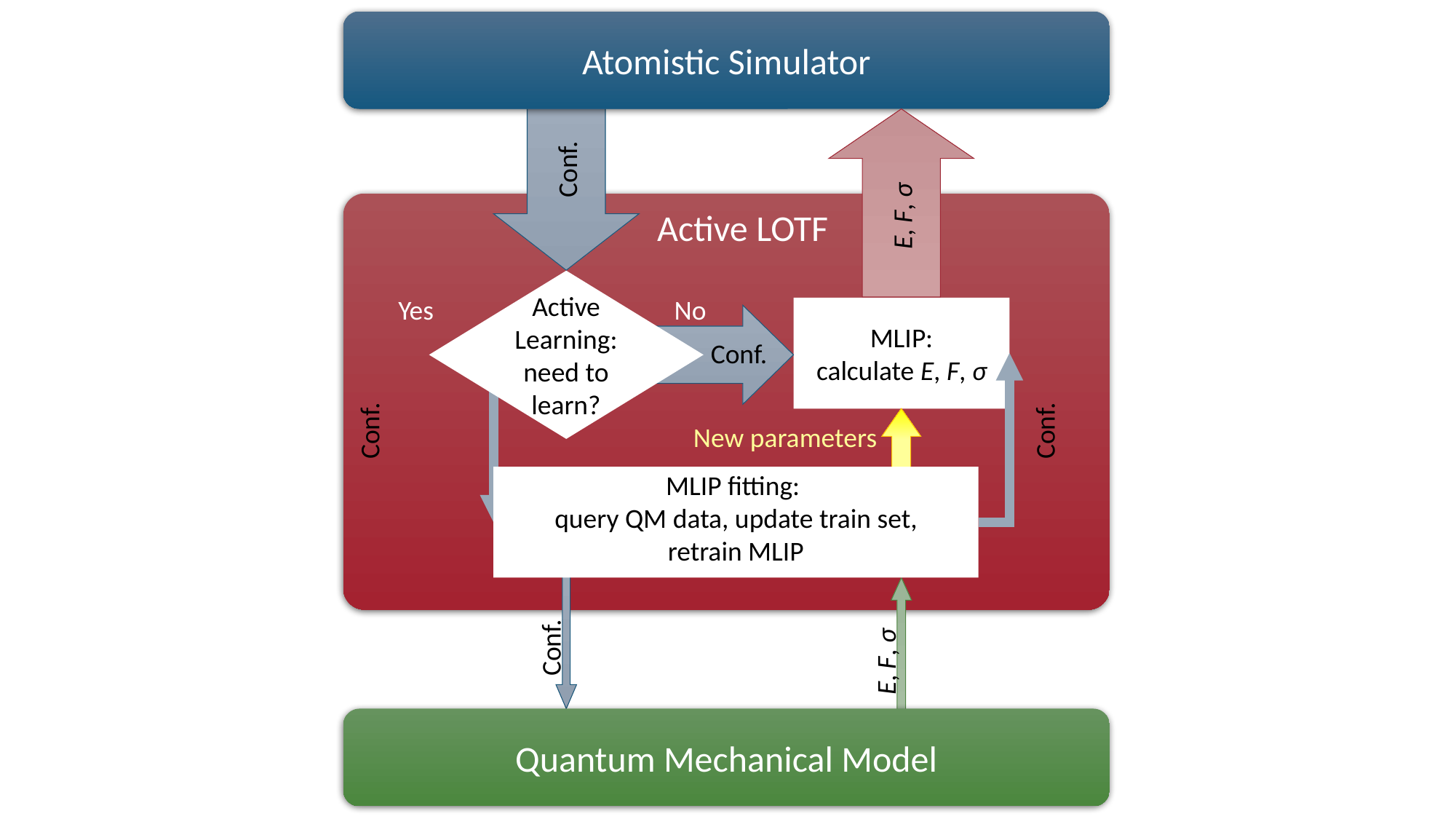

Atomistic Simulator
Conf.
E, F, σ
    Active LOTF
Active Learning: need to
learn?
Yes                                       No
MLIP:
calculate E, F, σ

Conf.

Conf.
Conf.
New parameters
MLIP fitting:
query QM data, update train set,
retrain MLIP

  Conf.

E, F, σ

Quantum Mechanical Model